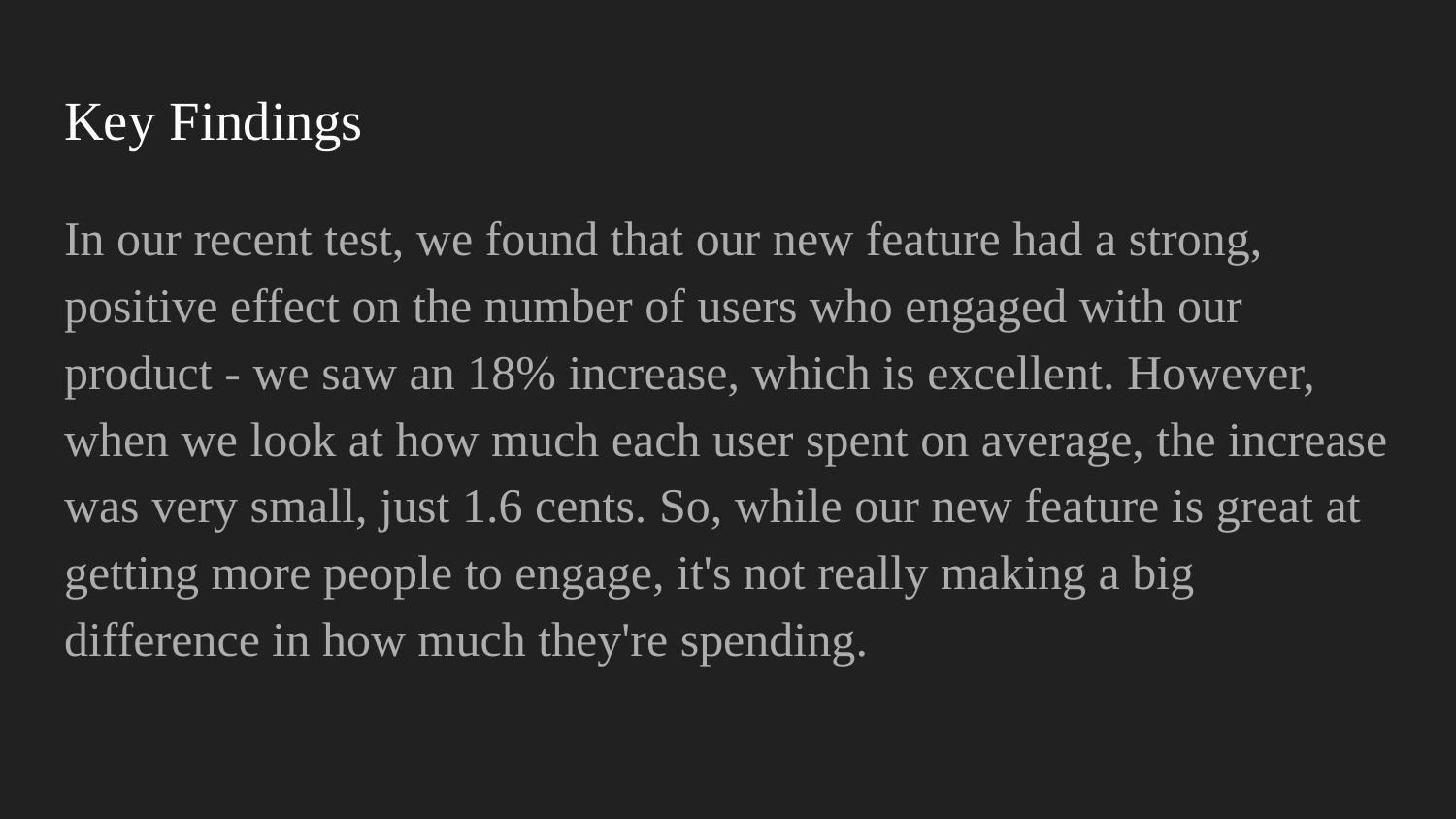

# Key Findings
In our recent test, we found that our new feature had a strong, positive effect on the number of users who engaged with our product - we saw an 18% increase, which is excellent. However, when we look at how much each user spent on average, the increase was very small, just 1.6 cents. So, while our new feature is great at getting more people to engage, it's not really making a big difference in how much they're spending.